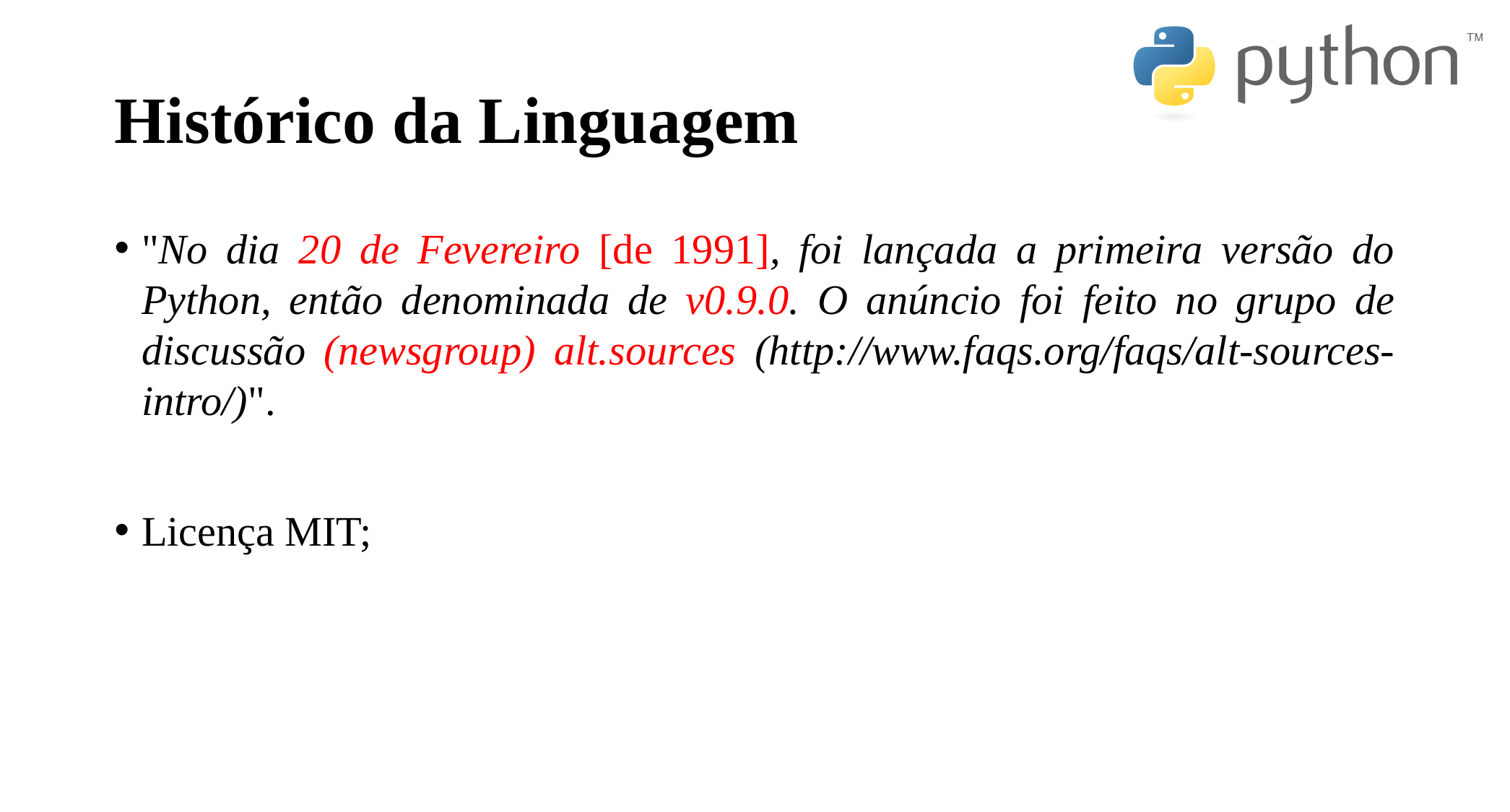

# Histórico da Linguagem
"No dia 20 de Fevereiro [de 1991], foi lançada a primeira versão do Python, então denominada de v0.9.0. O anúncio foi feito no grupo de discussão (newsgroup) alt.sources (http://www.faqs.org/faqs/alt-sources-intro/)".

Licença MIT;

12